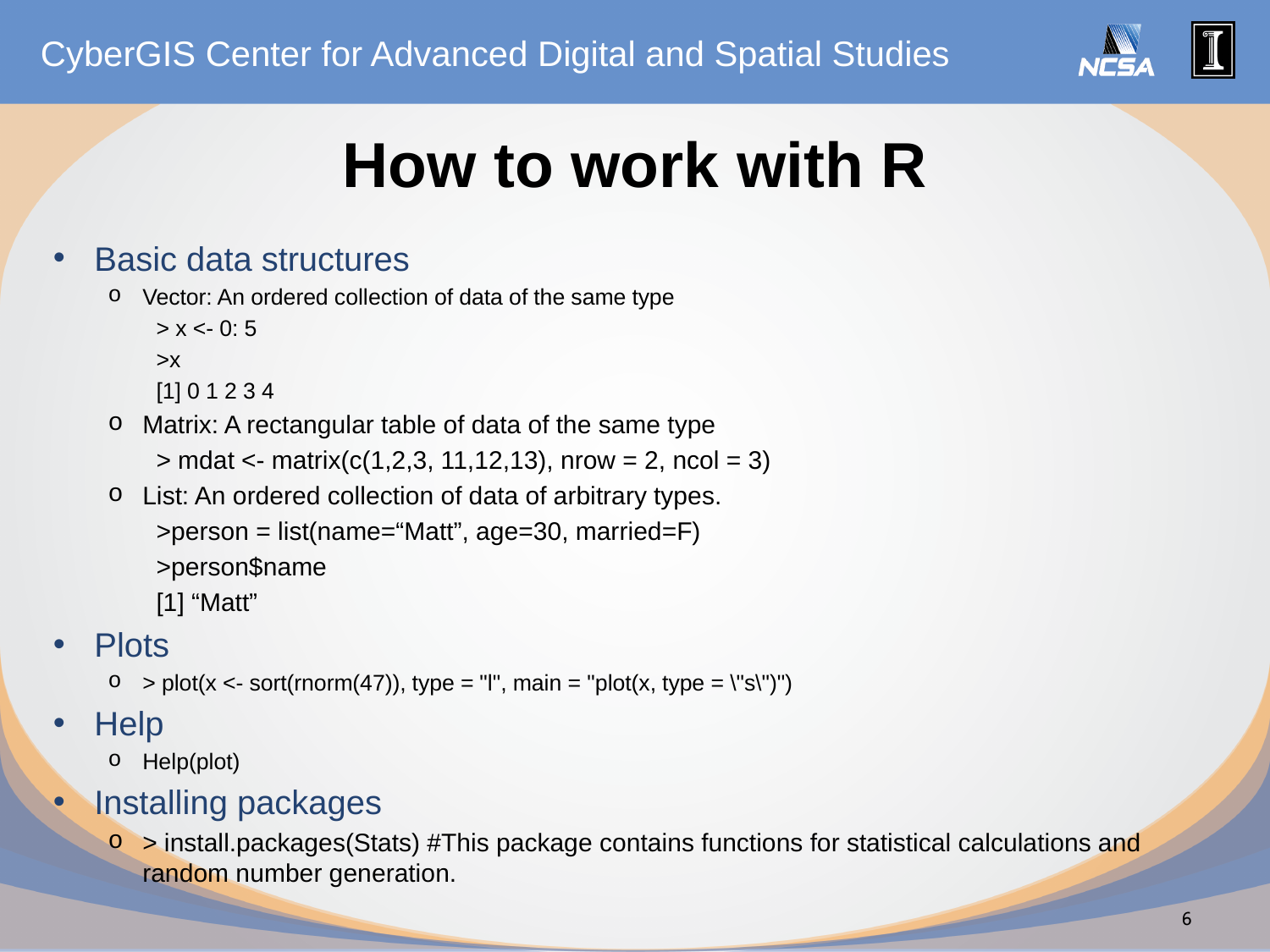

# How to work with R
Basic data structures
Vector: An ordered collection of data of the same type
> x <- 0: 5
>x
[1] 0 1 2 3 4
Matrix: A rectangular table of data of the same type
> mdat <- matrix(c(1,2,3, 11,12,13), nrow = 2, ncol = 3)
List: An ordered collection of data of arbitrary types.
>person = list(name=“Matt”, age=30, married=F)
>person$name
[1] “Matt”
Plots
> plot(x <- sort(rnorm(47)), type = "l", main = "plot(x, type = \"s\")")
Help
Help(plot)
Installing packages
> install.packages(Stats) #This package contains functions for statistical calculations and random number generation.

6